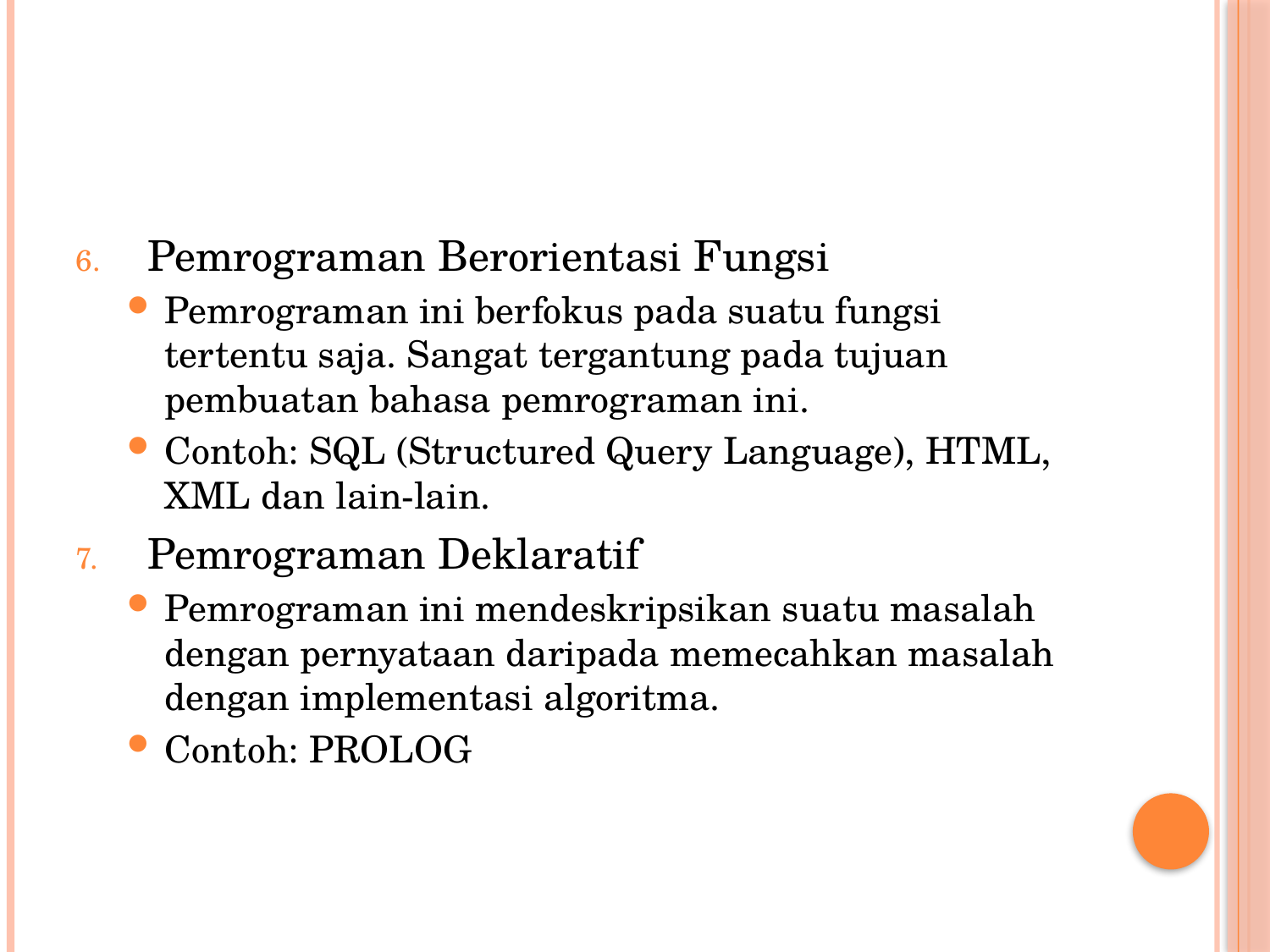

#
Pemrograman Berorientasi Fungsi
Pemrograman ini berfokus pada suatu fungsi tertentu saja. Sangat tergantung pada tujuan pembuatan bahasa pemrograman ini.
Contoh: SQL (Structured Query Language), HTML, XML dan lain-lain.
Pemrograman Deklaratif
Pemrograman ini mendeskripsikan suatu masalah dengan pernyataan daripada memecahkan masalah dengan implementasi algoritma.
Contoh: PROLOG